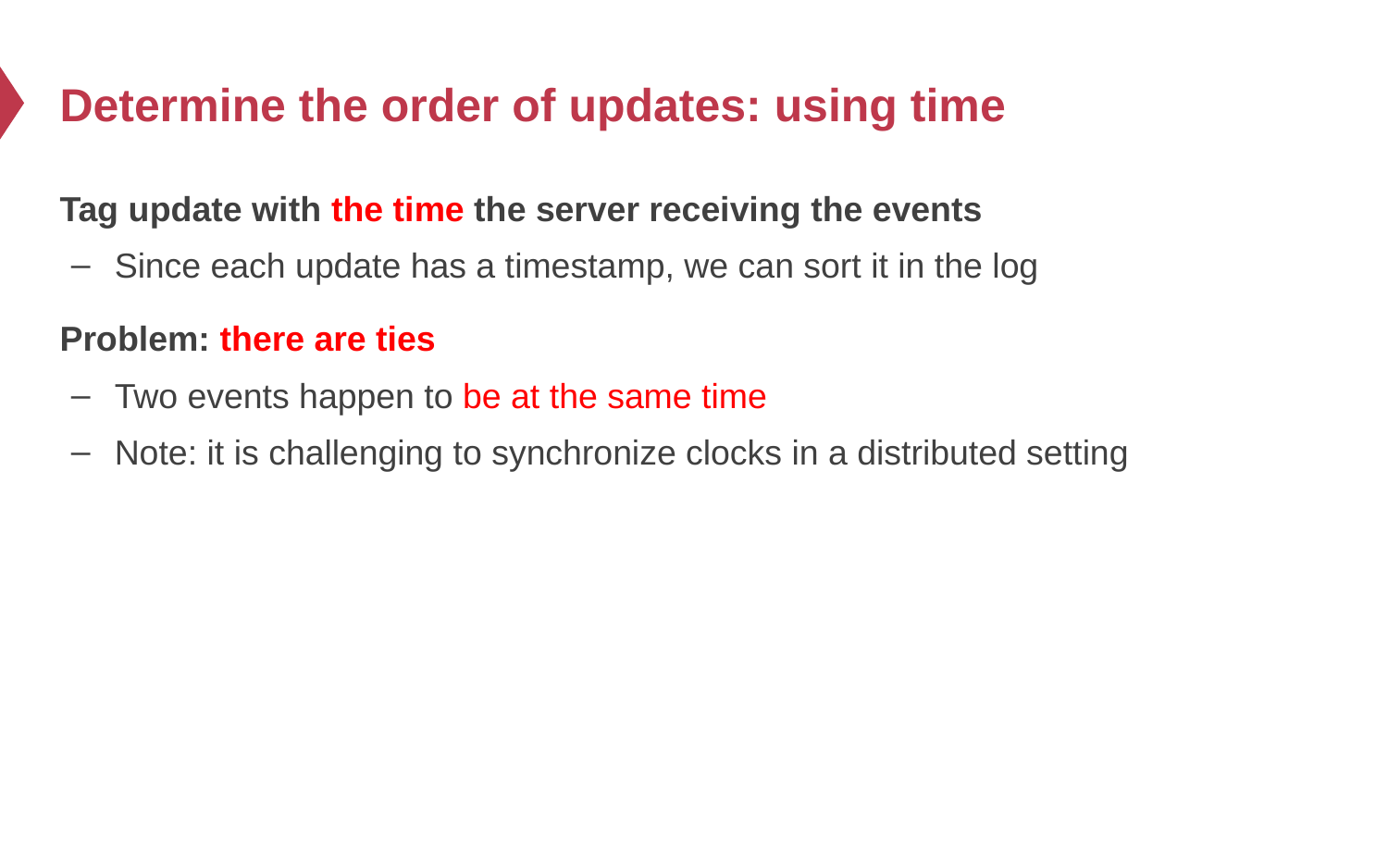

# Determine the order of updates: using time
Tag update with the time the server receiving the events
Since each update has a timestamp, we can sort it in the log
Problem: there are ties
Two events happen to be at the same time
Note: it is challenging to synchronize clocks in a distributed setting
38